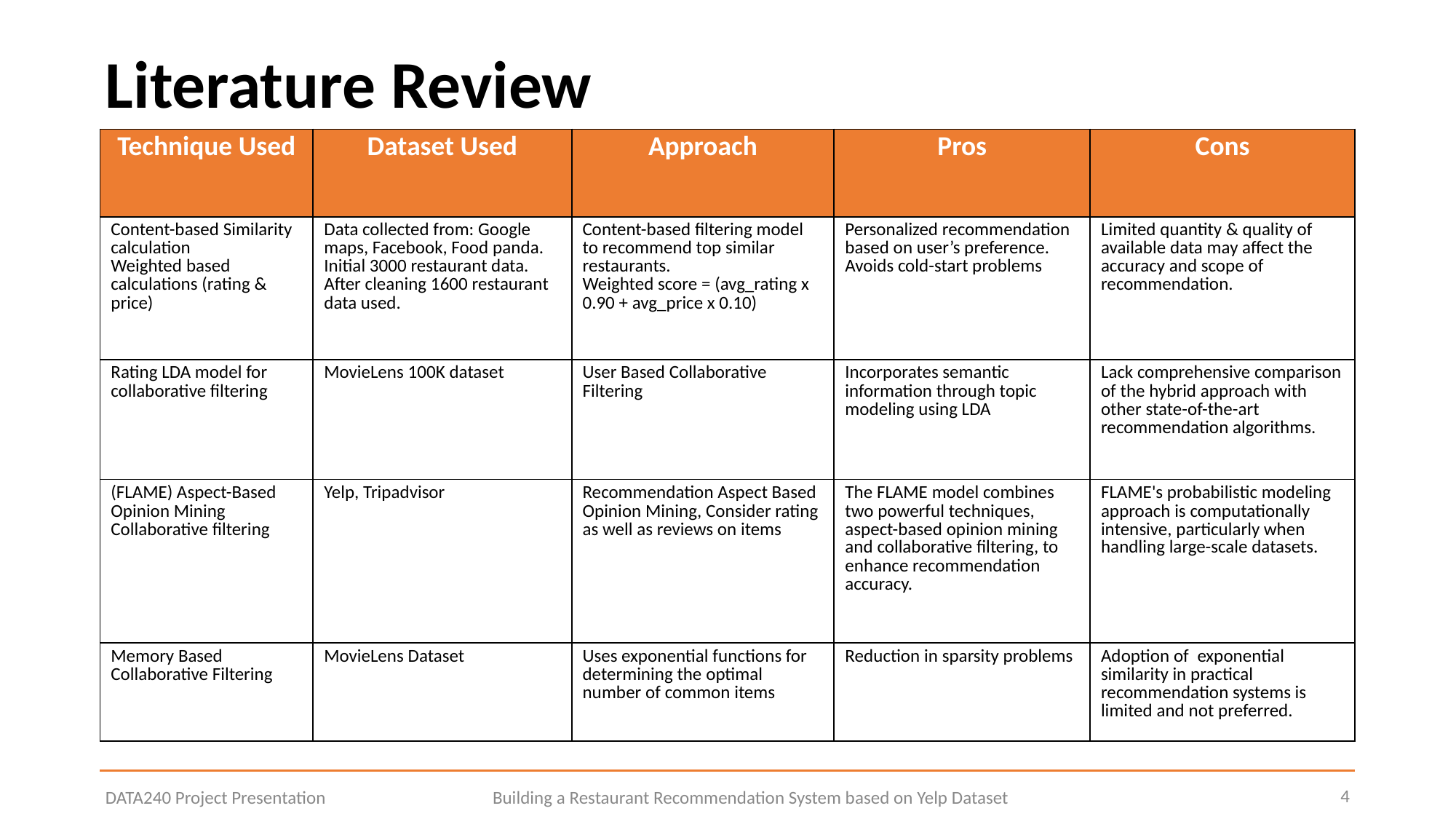

# Literature Review
| Technique Used | Dataset Used | Approach | Pros | Cons |
| --- | --- | --- | --- | --- |
| Content-based Similarity calculation Weighted based calculations (rating & price) | Data collected from: Google maps, Facebook, Food panda. Initial 3000 restaurant data. After cleaning 1600 restaurant data used. | Content-based filtering model to recommend top similar restaurants. Weighted score = (avg\_rating x 0.90 + avg\_price x 0.10) | Personalized recommendation based on user’s preference. Avoids cold-start problems | Limited quantity & quality of available data may affect the accuracy and scope of recommendation. |
| Rating LDA model for collaborative filtering | MovieLens 100K dataset | User Based Collaborative Filtering | Incorporates semantic information through topic modeling using LDA | Lack comprehensive comparison of the hybrid approach with other state-of-the-art recommendation algorithms. |
| (FLAME) Aspect-Based Opinion Mining Collaborative filtering | Yelp, Tripadvisor | Recommendation Aspect Based Opinion Mining, Consider rating as well as reviews on items | The FLAME model combines two powerful techniques, aspect-based opinion mining and collaborative filtering, to enhance recommendation accuracy. | FLAME's probabilistic modeling approach is computationally intensive, particularly when handling large-scale datasets. |
| Memory Based Collaborative Filtering | MovieLens Dataset | Uses exponential functions for determining the optimal number of common items | Reduction in sparsity problems | Adoption of exponential similarity in practical recommendation systems is limited and not preferred. |
4
DATA240 Project Presentation
Building a Restaurant Recommendation System based on Yelp Dataset